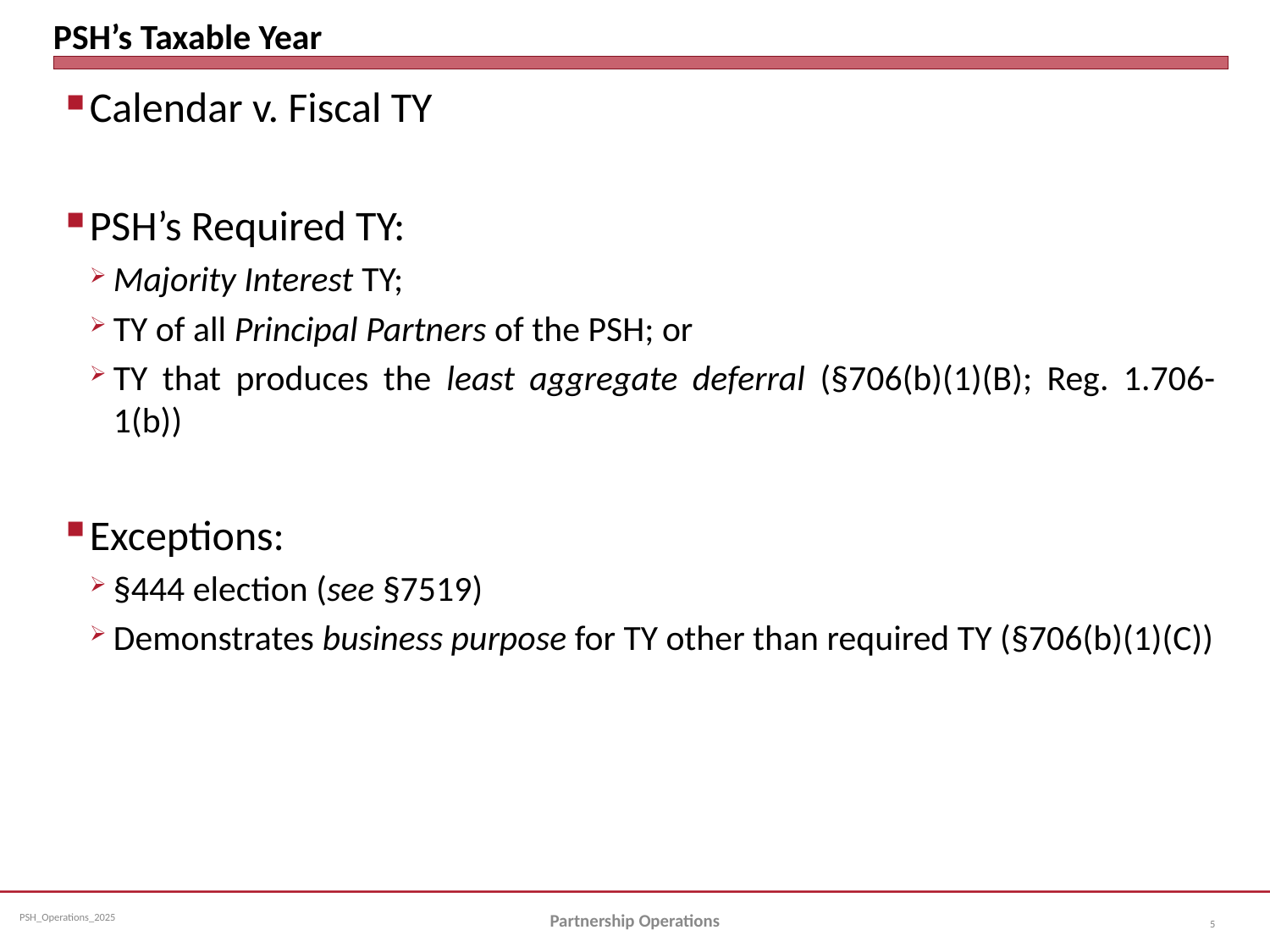

# PSH’s Taxable Year
Calendar v. Fiscal TY

PSH’s Required TY:
Majority Interest TY;
TY of all Principal Partners of the PSH; or
TY that produces the least aggregate deferral (§706(b)(1)(B); Reg. 1.706-1(b))

Exceptions:
§444 election (see §7519)
Demonstrates business purpose for TY other than required TY (§706(b)(1)(C))
Partnership Operations
5